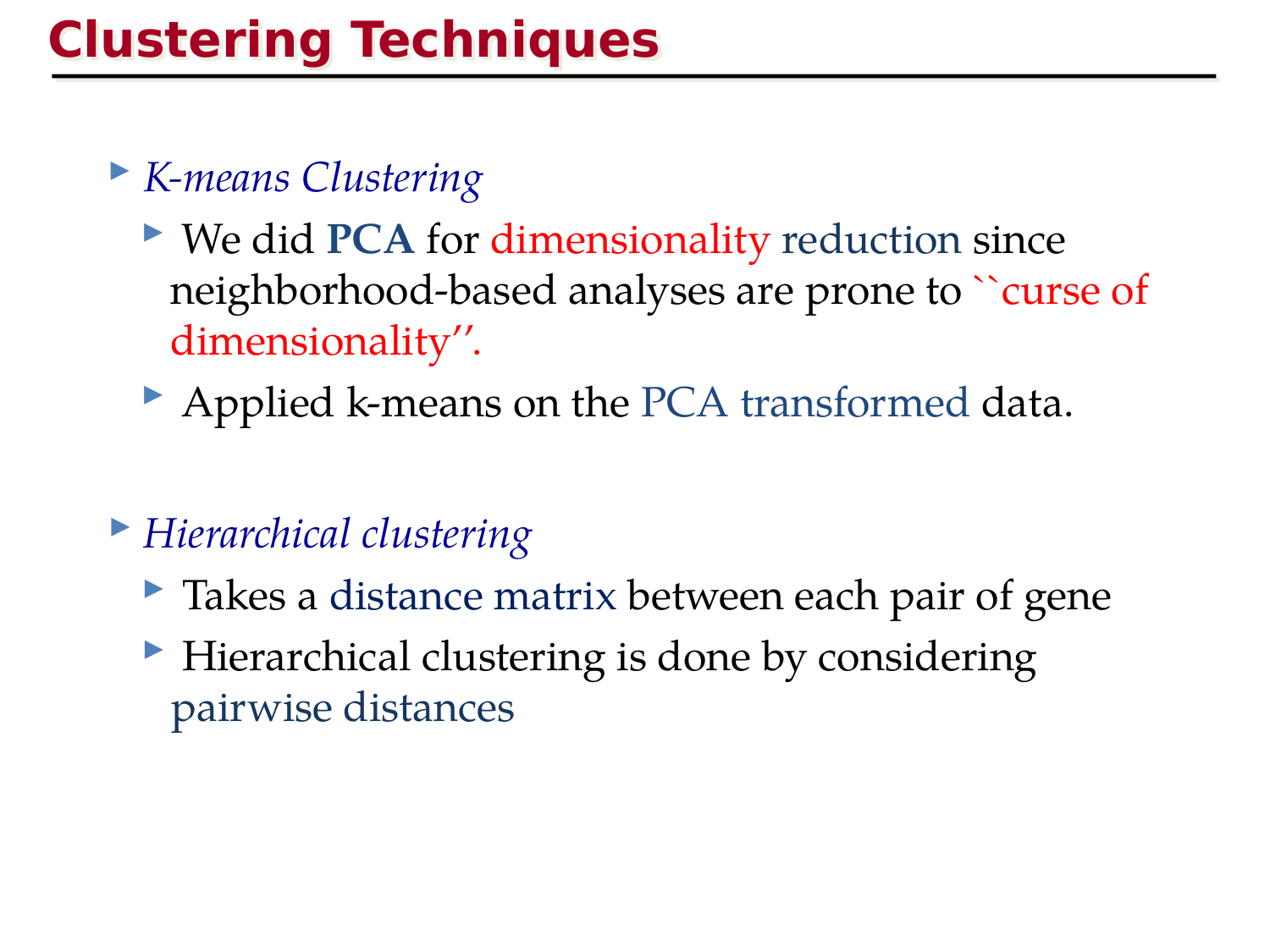

Clustering Techniques

 K-means Clustering
 We did PCA for dimensionality reduction since neighborhood-based analyses are prone to ``curse of dimensionality’’.
 Applied k-means on the PCA transformed data.

 Hierarchical clustering
 Takes a distance matrix between each pair of gene
 Hierarchical clustering is done by considering pairwise distances